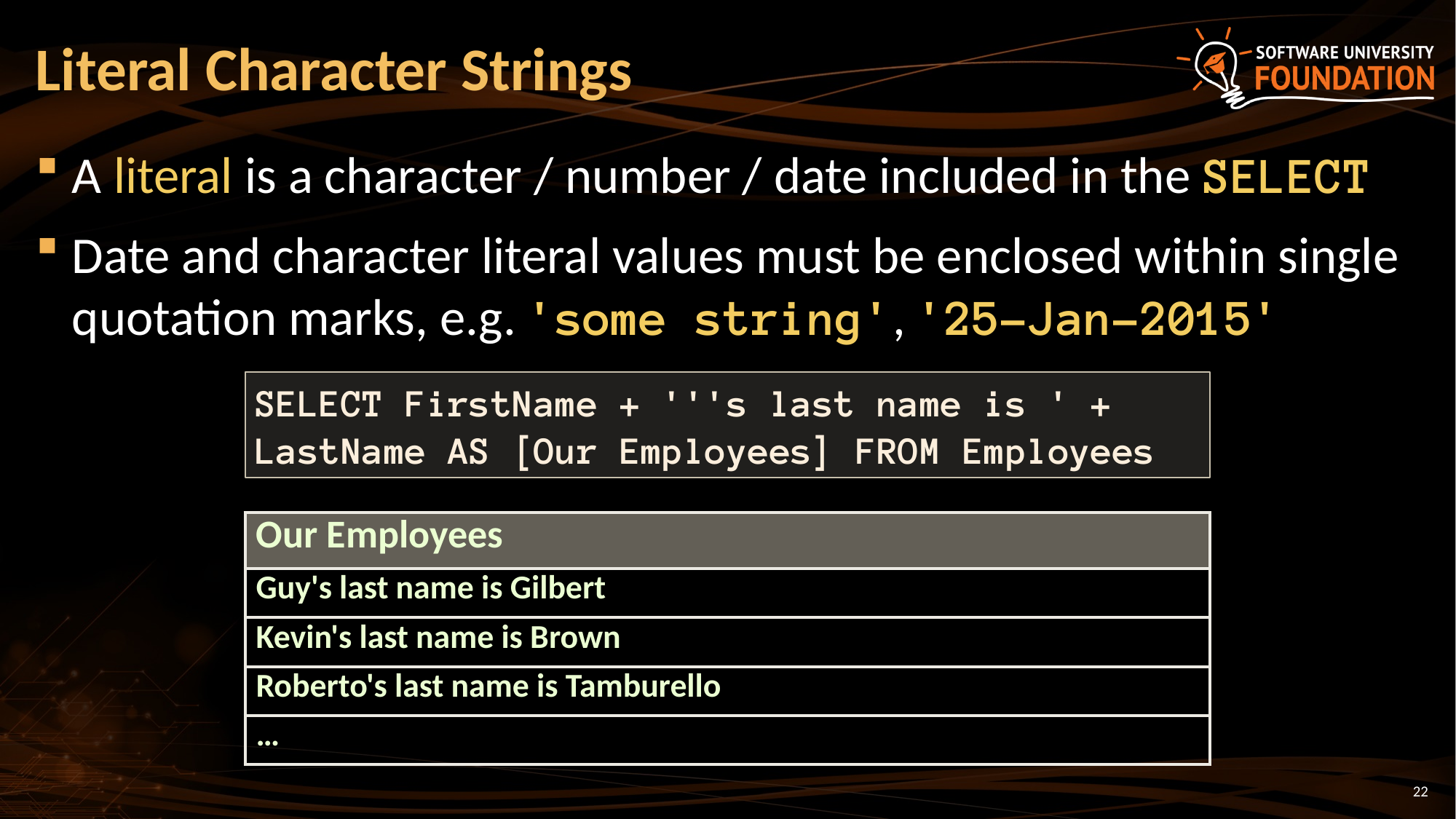

# Literal Character Strings
A literal is a character / number / date included in the SELECT
Date and character literal values must be enclosed within single quotation marks, e.g. 'some string', '25-Jan-2015'
SELECT FirstName + '''s last name is ' +
LastName AS [Our Employees] FROM Employees
| Our Employees |
| --- |
| Guy's last name is Gilbert |
| Kevin's last name is Brown |
| Roberto's last name is Tamburello |
| … |
22